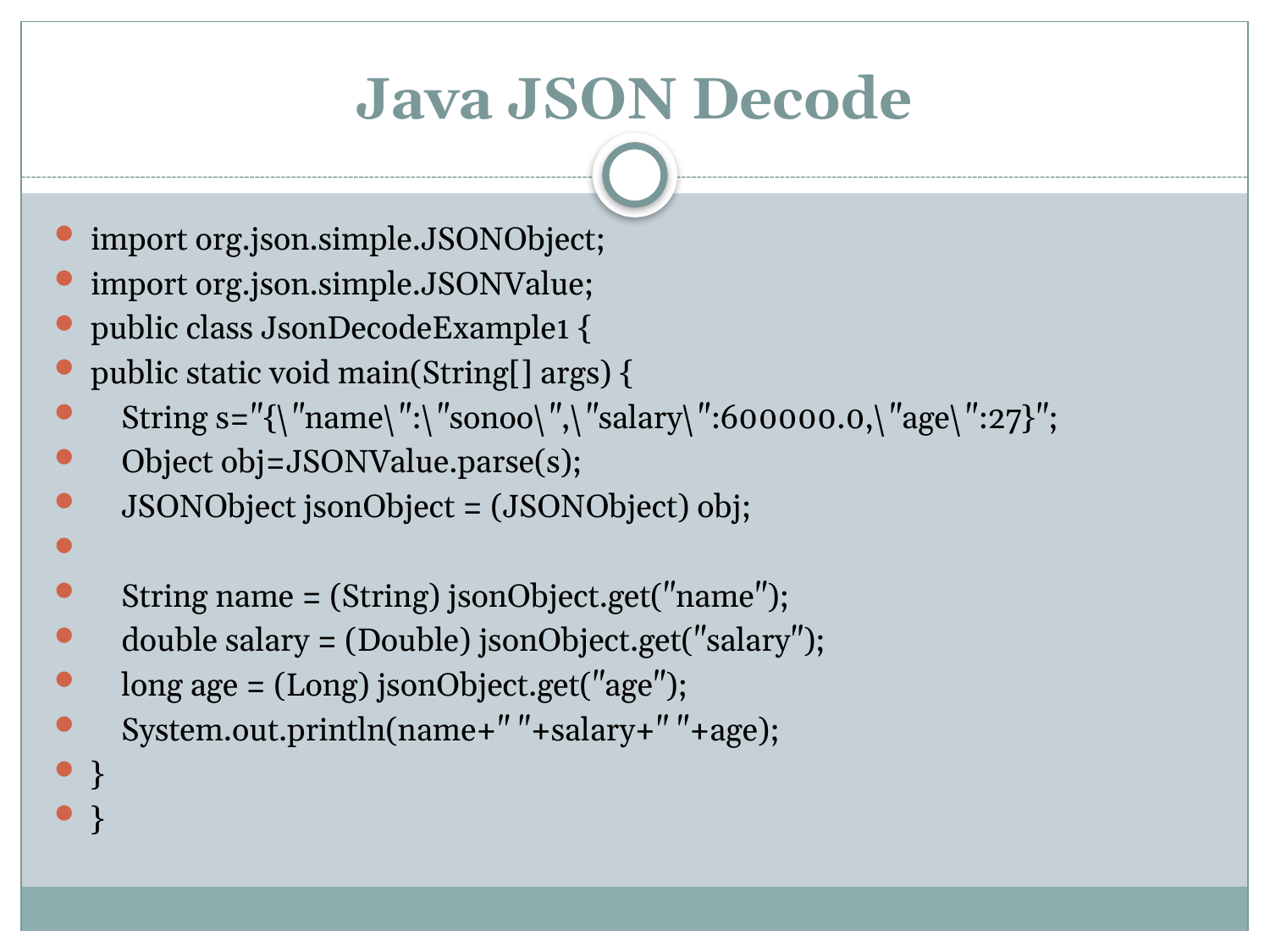

# Java JSON Decode
import org.json.simple.JSONObject;
import org.json.simple.JSONValue;
public class JsonDecodeExample1 {
public static void main(String[] args) {
    String s="{\"name\":\"sonoo\",\"salary\":600000.0,\"age\":27}";
    Object obj=JSONValue.parse(s);
    JSONObject jsonObject = (JSONObject) obj;

    String name = (String) jsonObject.get("name");
    double salary = (Double) jsonObject.get("salary");
    long age = (Long) jsonObject.get("age");
    System.out.println(name+" "+salary+" "+age);
}
}